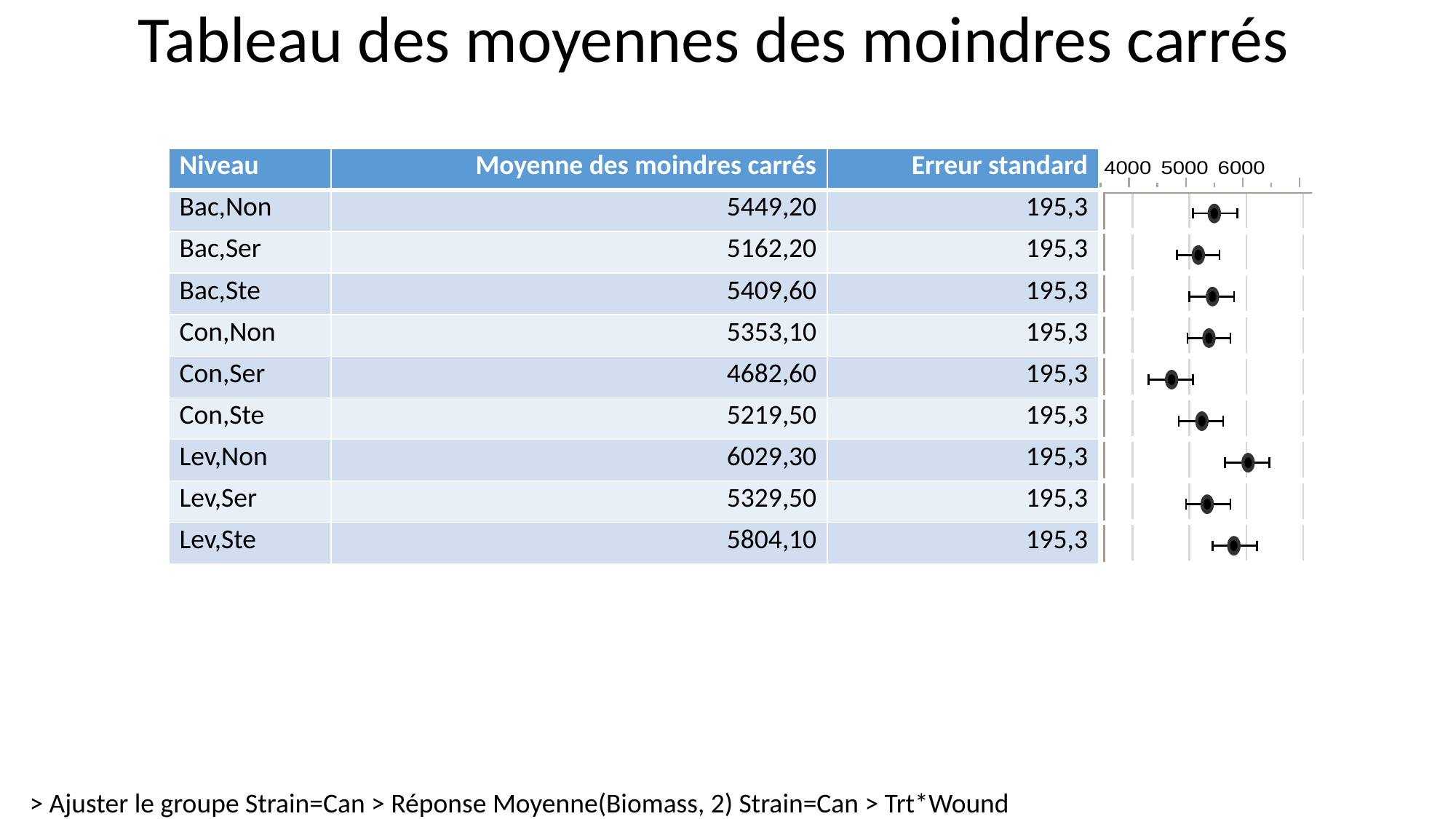

# Tableau des moyennes des moindres carrés
| Niveau | Moyenne des moindres carrés | Erreur standard |  |
| --- | --- | --- | --- |
| Bac,Non | 5449,20 | 195,3 |  |
| Bac,Ser | 5162,20 | 195,3 |  |
| Bac,Ste | 5409,60 | 195,3 |  |
| Con,Non | 5353,10 | 195,3 |  |
| Con,Ser | 4682,60 | 195,3 |  |
| Con,Ste | 5219,50 | 195,3 |  |
| Lev,Non | 6029,30 | 195,3 |  |
| Lev,Ser | 5329,50 | 195,3 |  |
| Lev,Ste | 5804,10 | 195,3 |  |
> Ajuster le groupe Strain=Can > Réponse Moyenne(Biomass, 2) Strain=Can > Trt*Wound